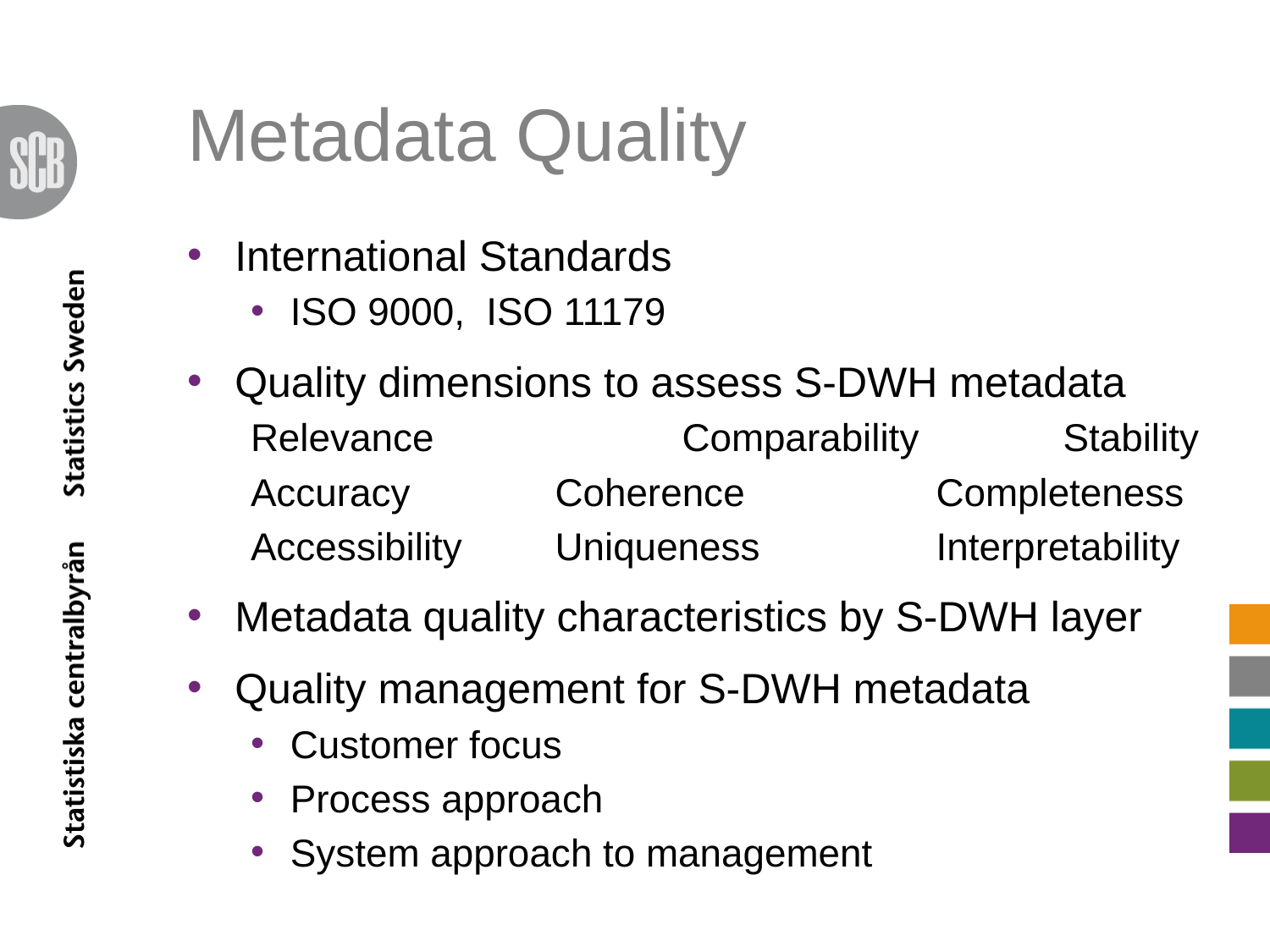

# Metadata Quality
International Standards
ISO 9000,  ISO 11179
Quality dimensions to assess S-DWH metadata
Relevance		 Comparability		 Stability
Accuracy		 Coherence		 Completeness
Accessibility	 Uniqueness		 Interpretability
Metadata quality characteristics by S-DWH layer
Quality management for S-DWH metadata
Customer focus
Process approach
System approach to management